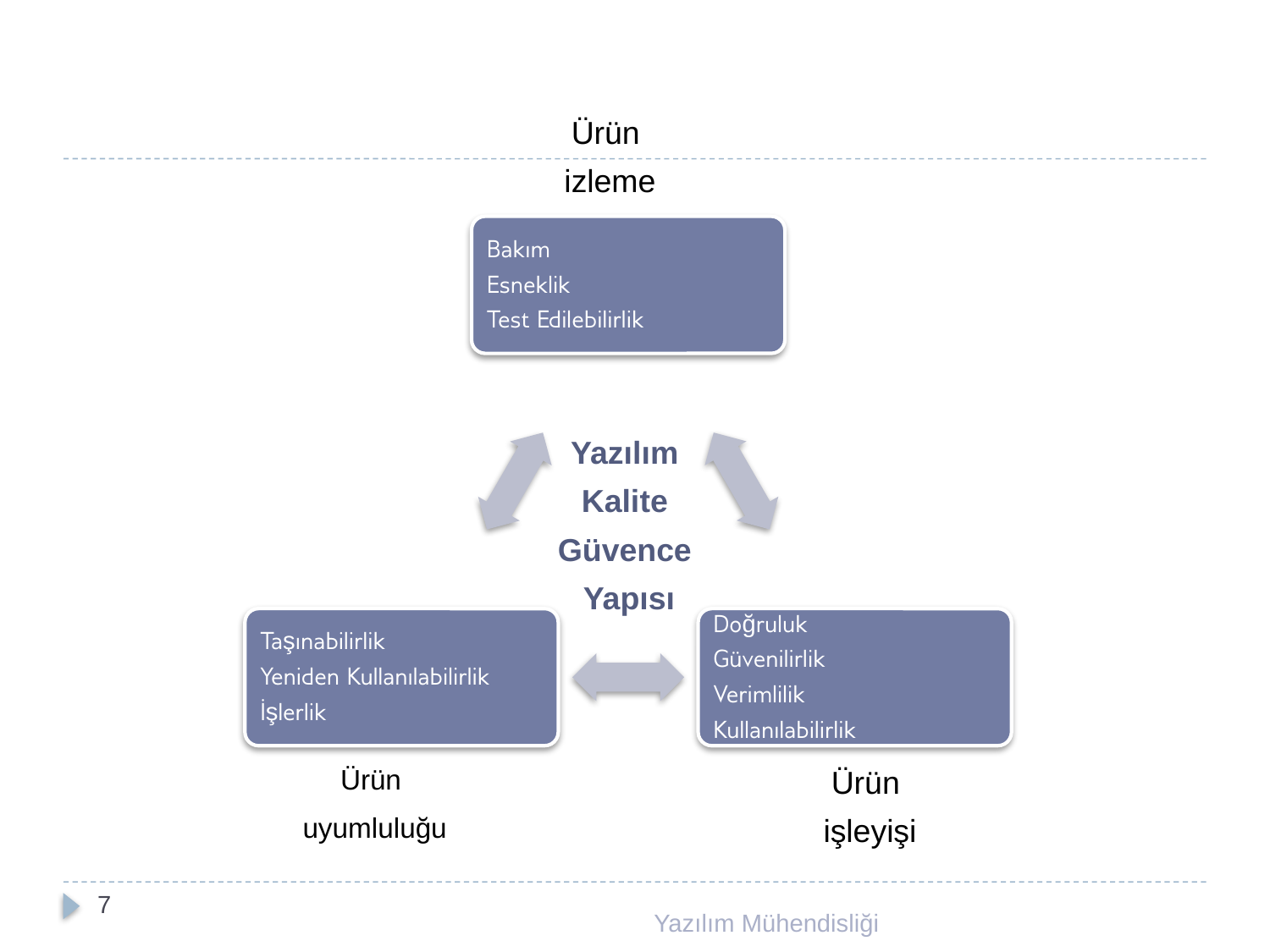

Ürün
izleme
Bakım
Esneklik
Test Edilebilirlik

Doğruluk
Güvenilirlik
Verimlilik
Kullanılabilirlik

Taşınabilirlik
Yeniden Kullanılabilirlik
İşlerlik

Yazılım
Kalite
Güvence
Yapısı
Ürün
uyumluluğu
Ürün
işleyişi
7
Yazılım Mühendisliği